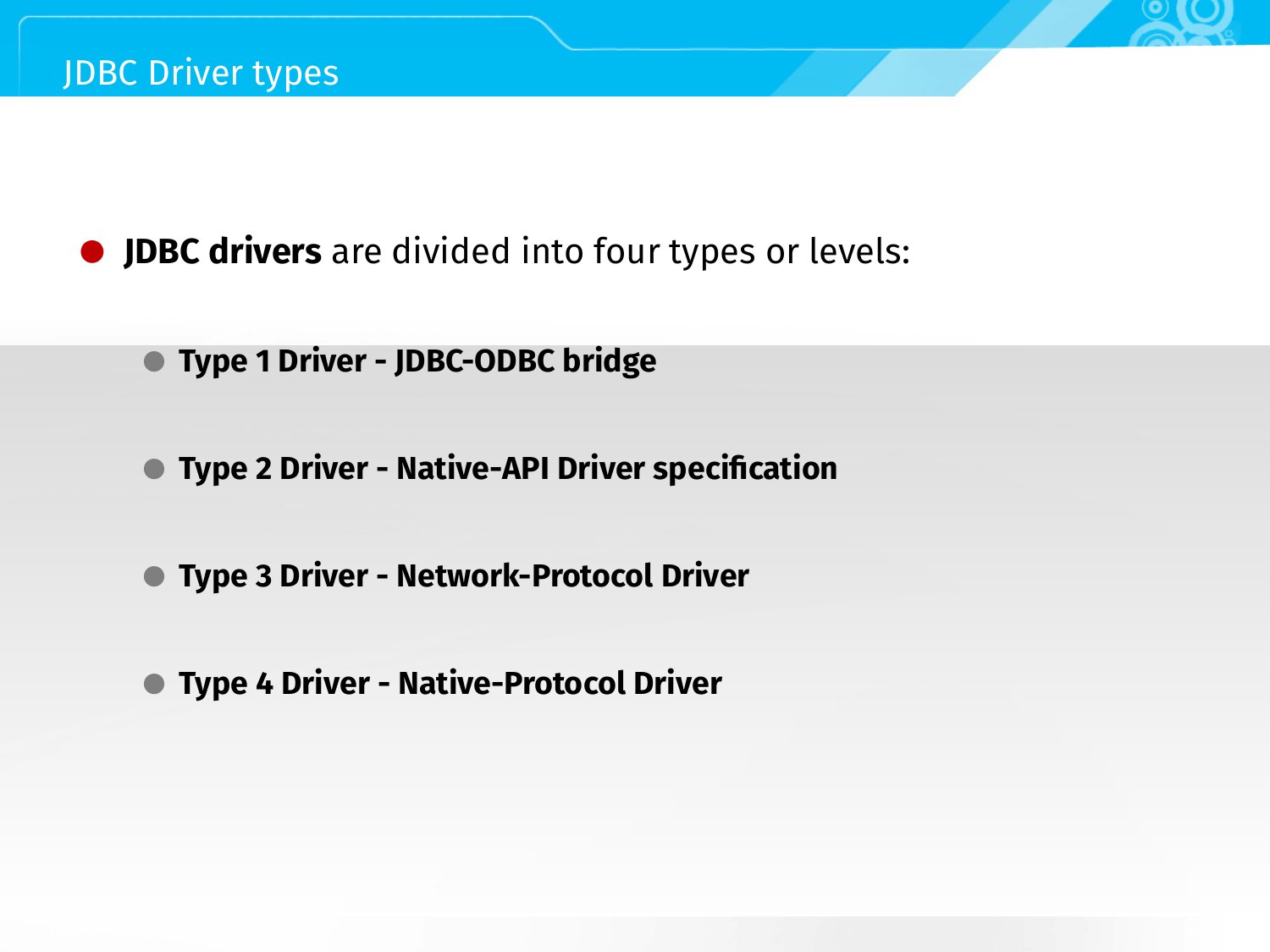

# JDBC Driver types
JDBC drivers are divided into four types or levels:

Type 1 Driver - JDBC-ODBC bridge

Type 2 Driver - Native-API Driver specification

Type 3 Driver - Network-Protocol Driver

Type 4 Driver - Native-Protocol Driver